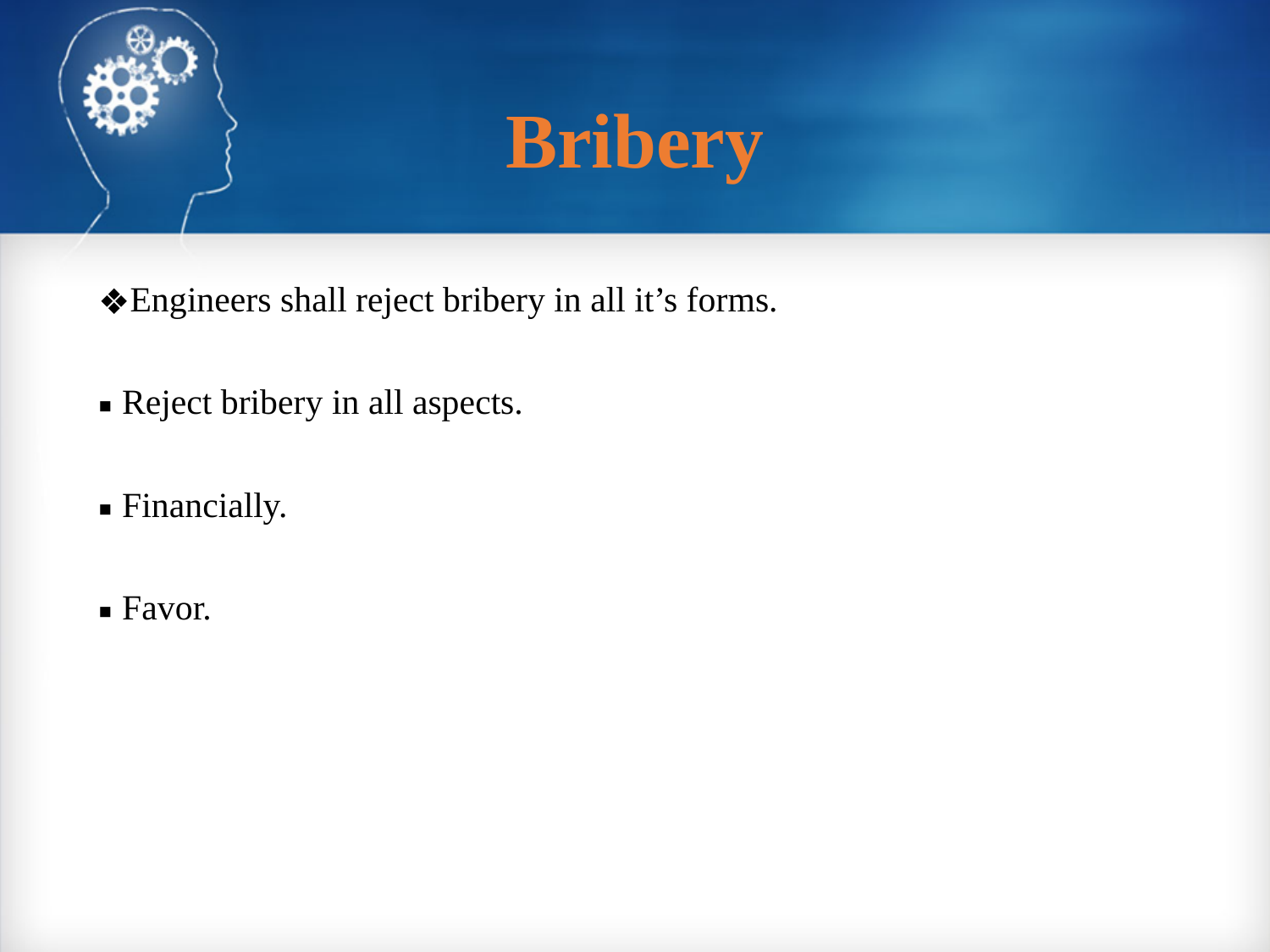

# Bribery
Engineers shall reject bribery in all it’s forms.

Reject bribery in all aspects.

Financially.

Favor.